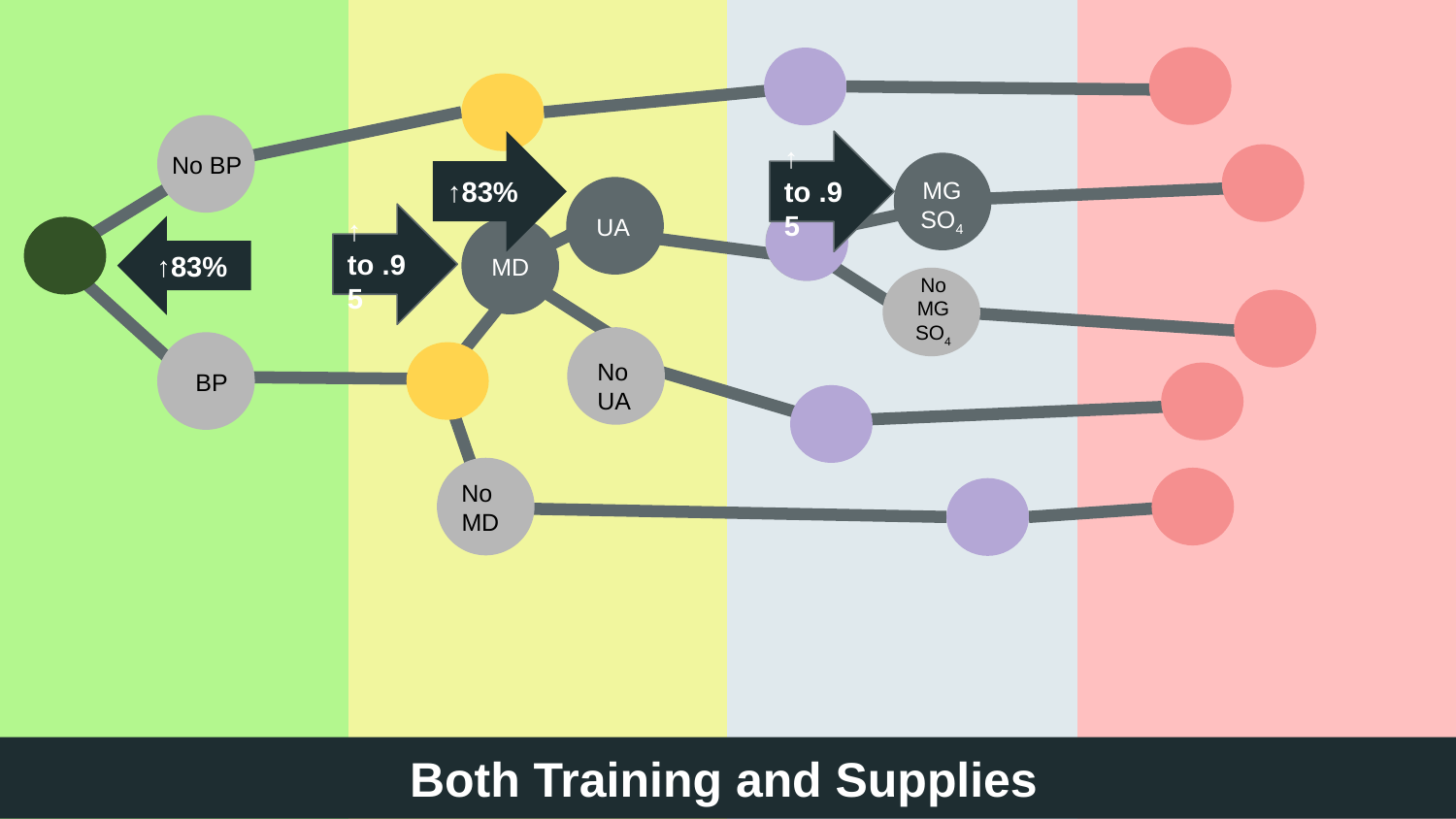

No BP
↑83%
↑ to .95

MG
SO4

UA

↑ to .95
↑83%

MD
No
MG
SO4

No
UA

BP

No
MD

Both Training and Supplies